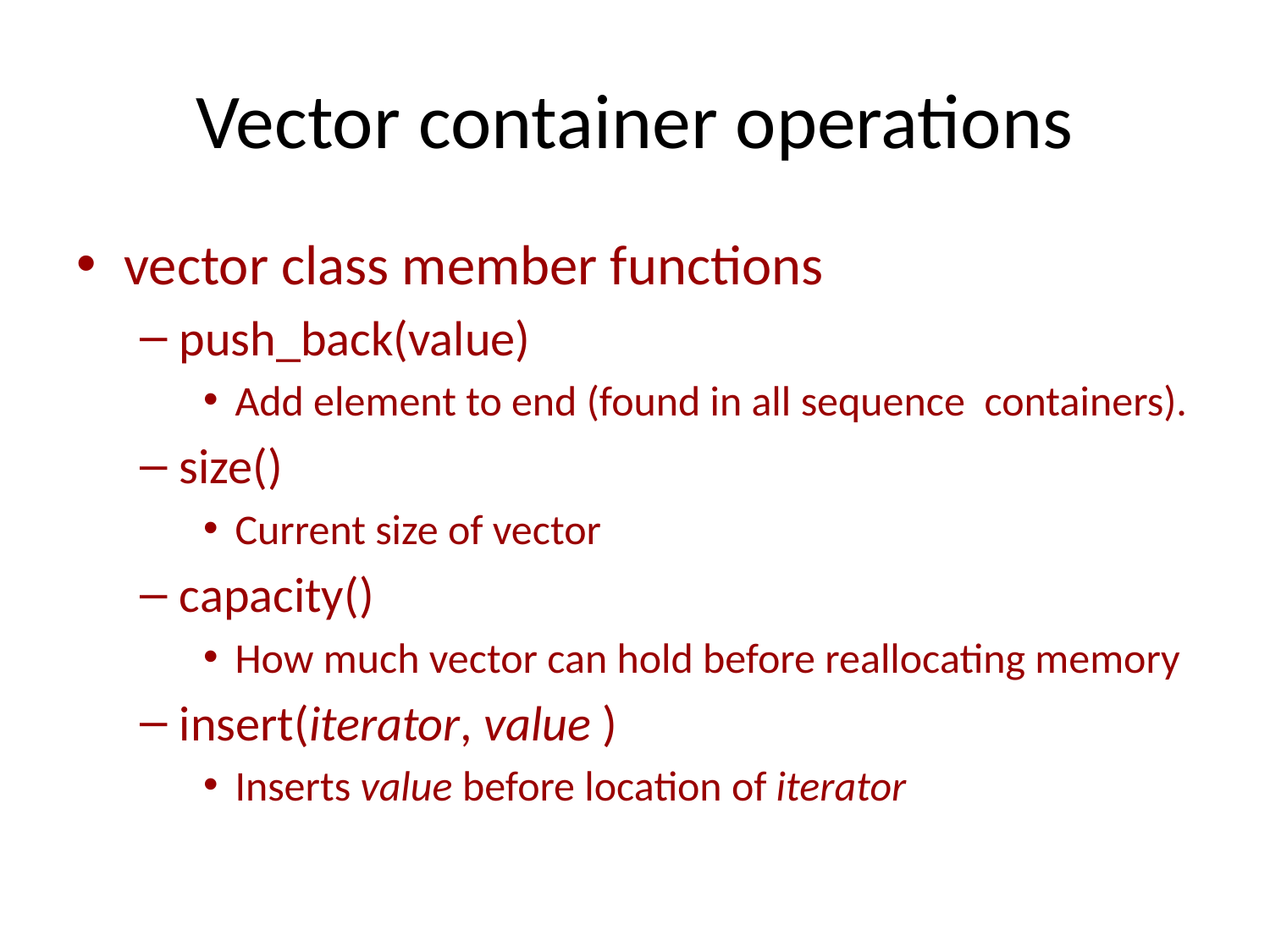

# Vector container operations
vector class member functions
push_back(value)
Add element to end (found in all sequence  containers).
size()
Current size of vector
capacity()
How much vector can hold before reallocating memory
insert(iterator, value )
Inserts value before location of iterator